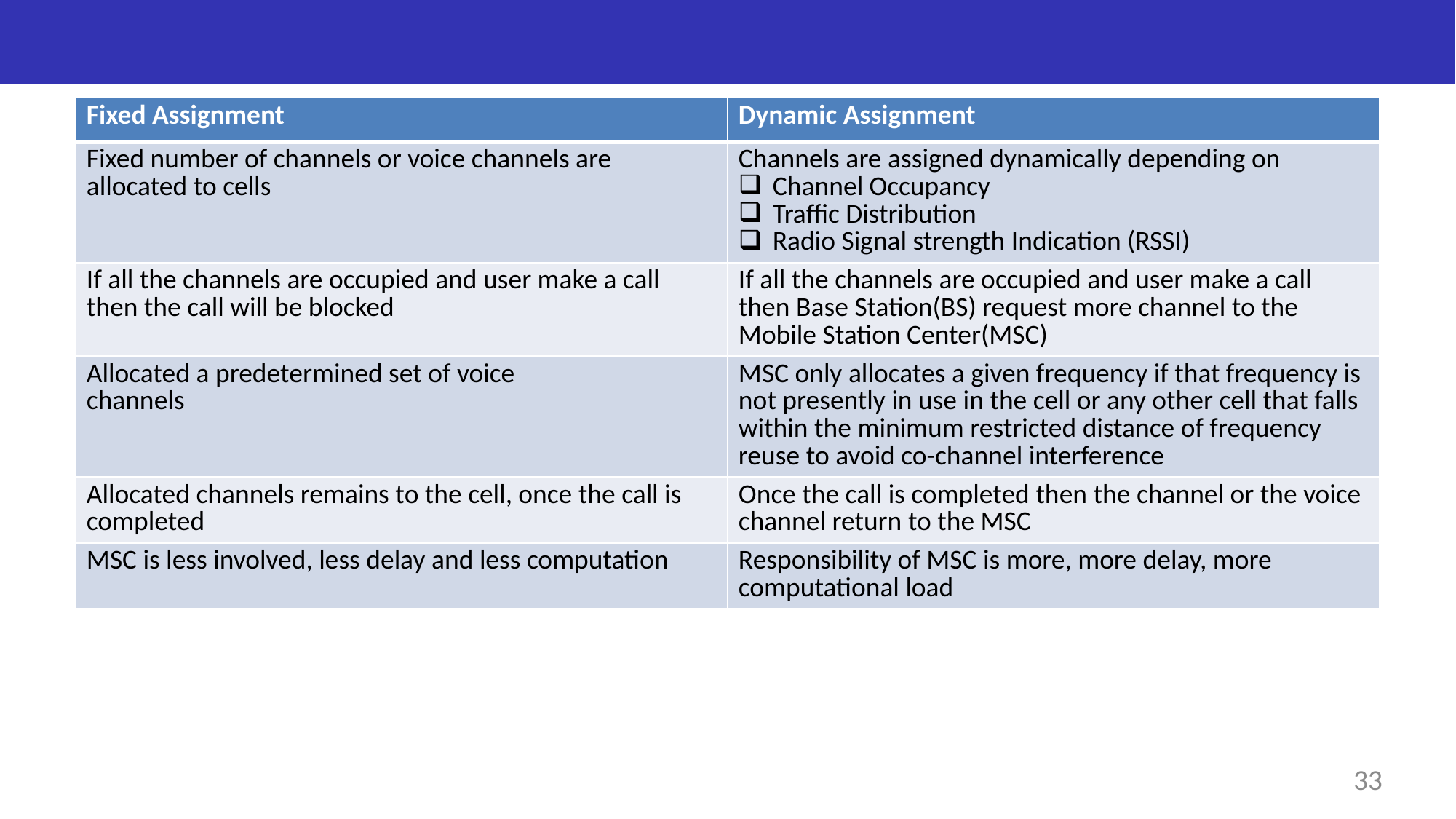

#
| Fixed Assignment | Dynamic Assignment |
| --- | --- |
| Fixed number of channels or voice channels are allocated to cells | Channels are assigned dynamically depending on Channel Occupancy Traffic Distribution Radio Signal strength Indication (RSSI) |
| If all the channels are occupied and user make a call then the call will be blocked | If all the channels are occupied and user make a call then Base Station(BS) request more channel to the Mobile Station Center(MSC) |
| Allocated a predetermined set of voice channels | MSC only allocates a given frequency if that frequency is not presently in use in the cell or any other cell that falls within the minimum restricted distance of frequency reuse to avoid co-channel interference |
| Allocated channels remains to the cell, once the call is completed | Once the call is completed then the channel or the voice channel return to the MSC |
| MSC is less involved, less delay and less computation | Responsibility of MSC is more, more delay, more computational load |
33